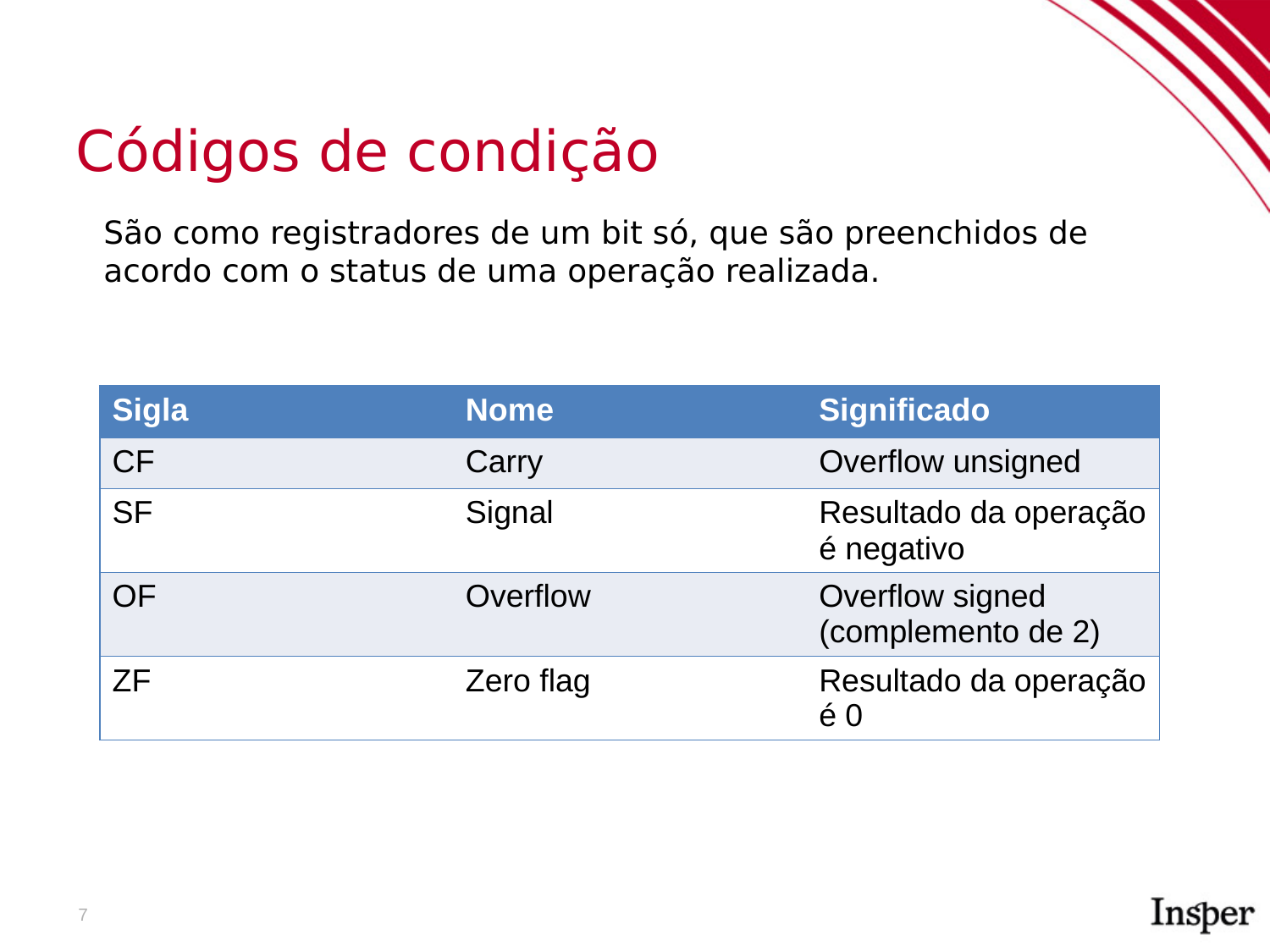

Códigos de condição
São como registradores de um bit só, que são preenchidos de acordo com o status de uma operação realizada.

| Sigla | Nome | Significado |
| --- | --- | --- |
| CF | Carry | Overflow unsigned |
| SF | Signal | Resultado da operação é negativo |
| OF | Overflow | Overflow signed (complemento de 2) |
| ZF | Zero flag | Resultado da operação é 0 |
7